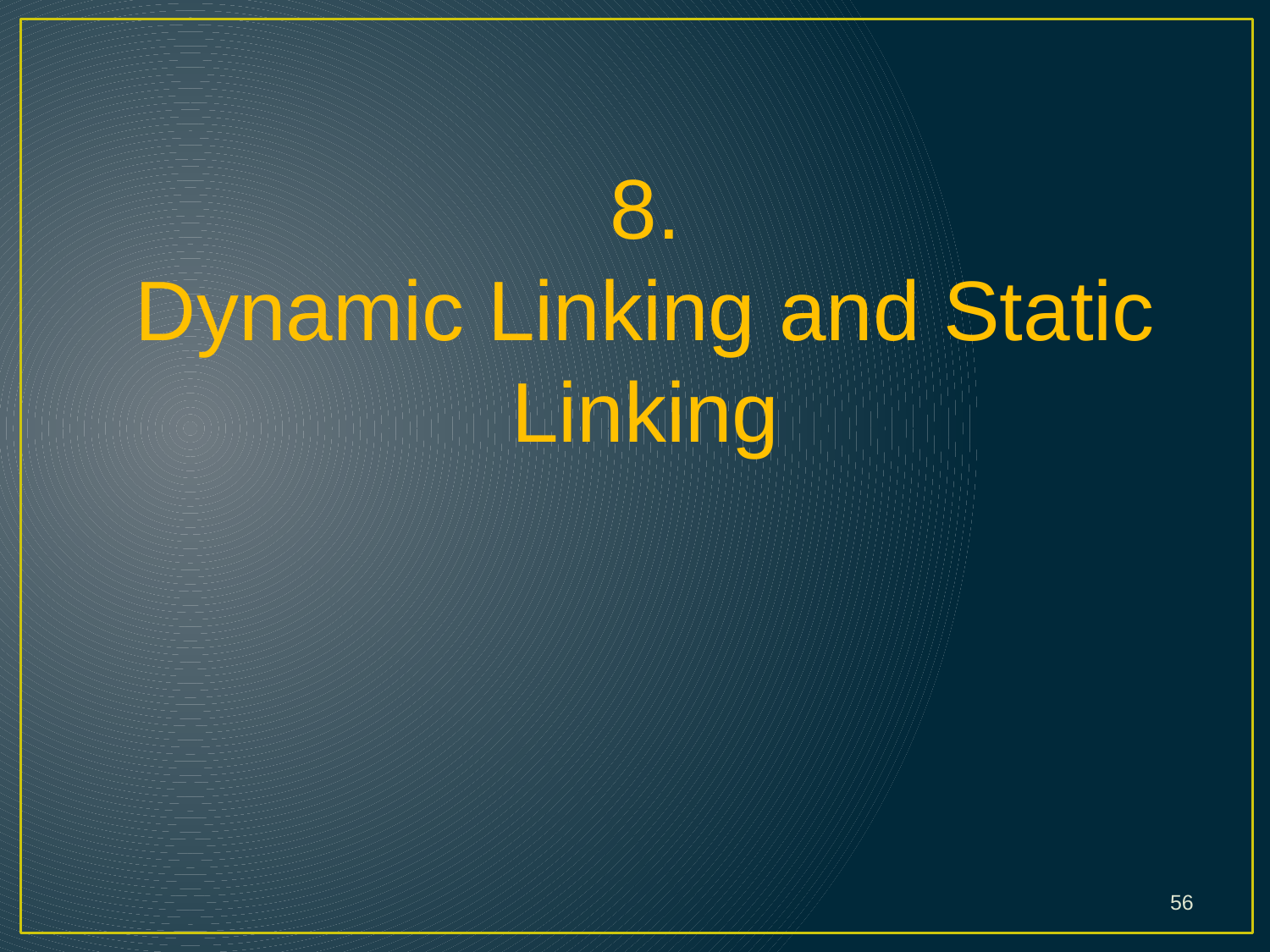

8.
Dynamic Linking and Static Linking

56